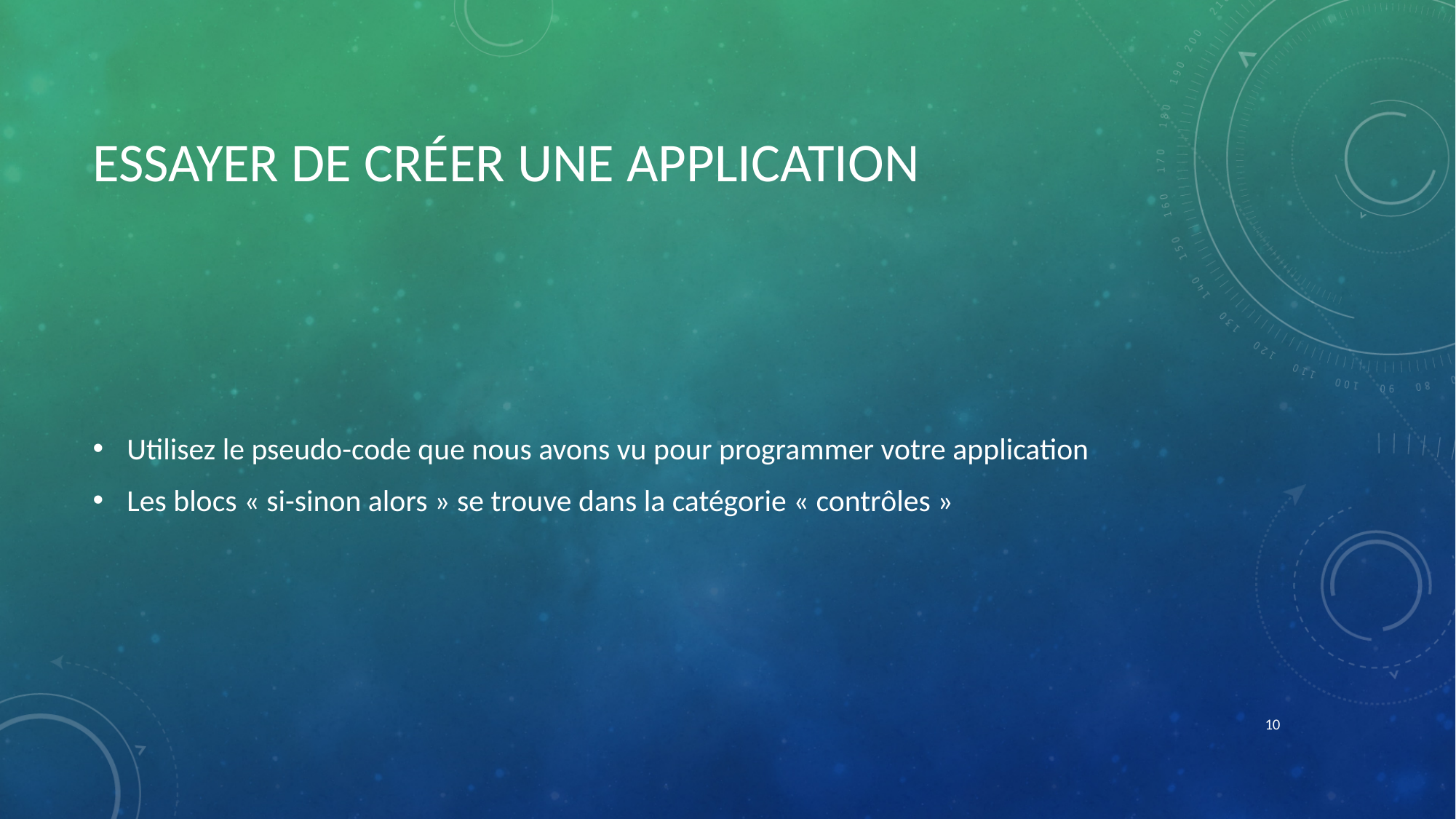

# Essayer de créer une application
Utilisez le pseudo-code que nous avons vu pour programmer votre application
Les blocs « si-sinon alors » se trouve dans la catégorie « contrôles »
10